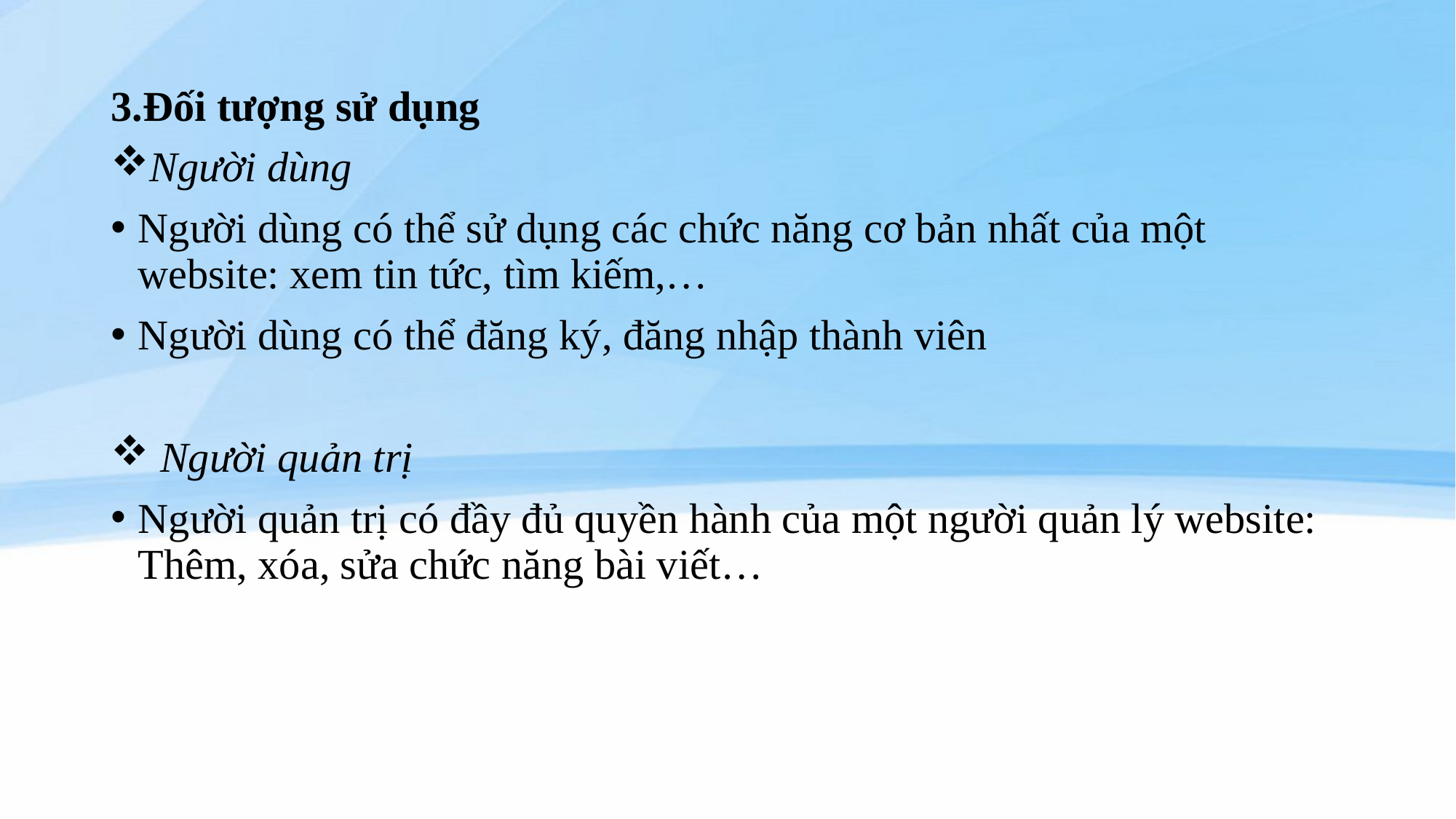

3.Đối tượng sử dụng
Người dùng
Người dùng có thể sử dụng các chức năng cơ bản nhất của một website: xem tin tức, tìm kiếm,…
Người dùng có thể đăng ký, đăng nhập thành viên

 Người quản trị
Người quản trị có đầy đủ quyền hành của một người quản lý website: Thêm, xóa, sửa chức năng bài viết…